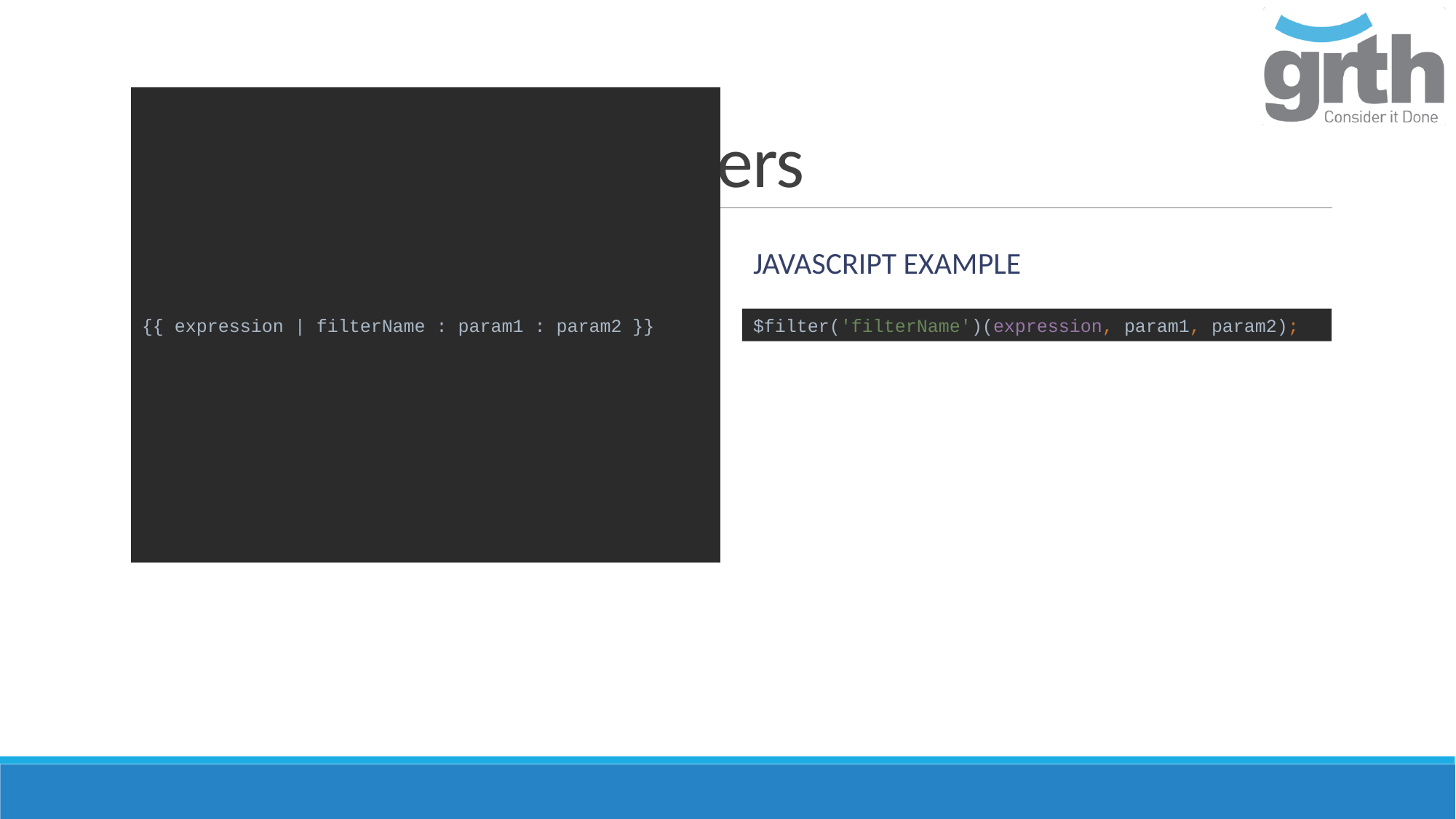

# Filters with Parameters
HTML Example
JavaScript example
{{ expression | filterName : param1 : param2 }}

$filter('filterName')(expression, param1, param2);